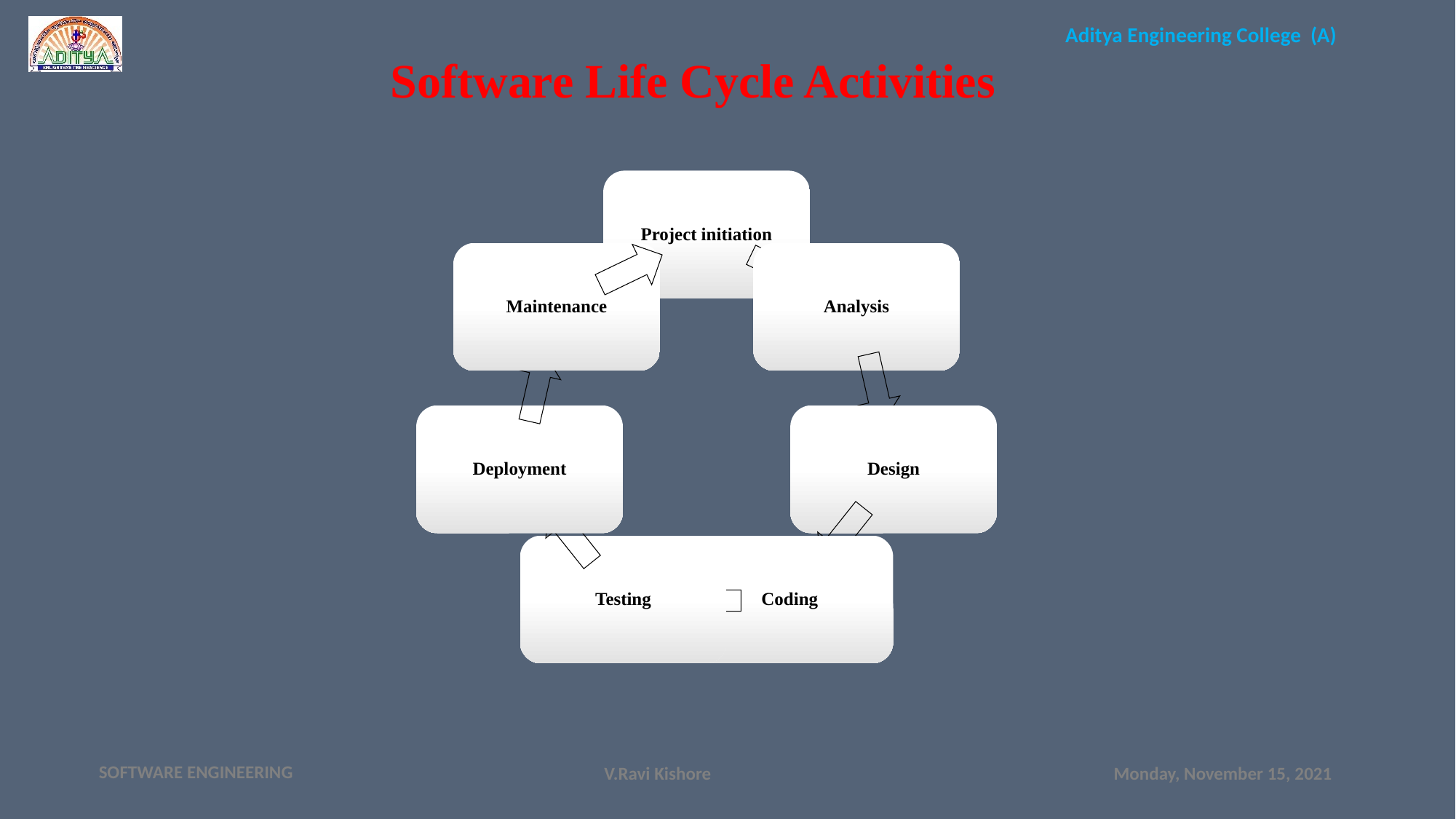

Software Life Cycle Activities
Project initiation
Analysis
Design
Coding
Maintenance
Testing
Deployment
Feasibility Study
V.Ravi Kishore
Monday, November 15, 2021